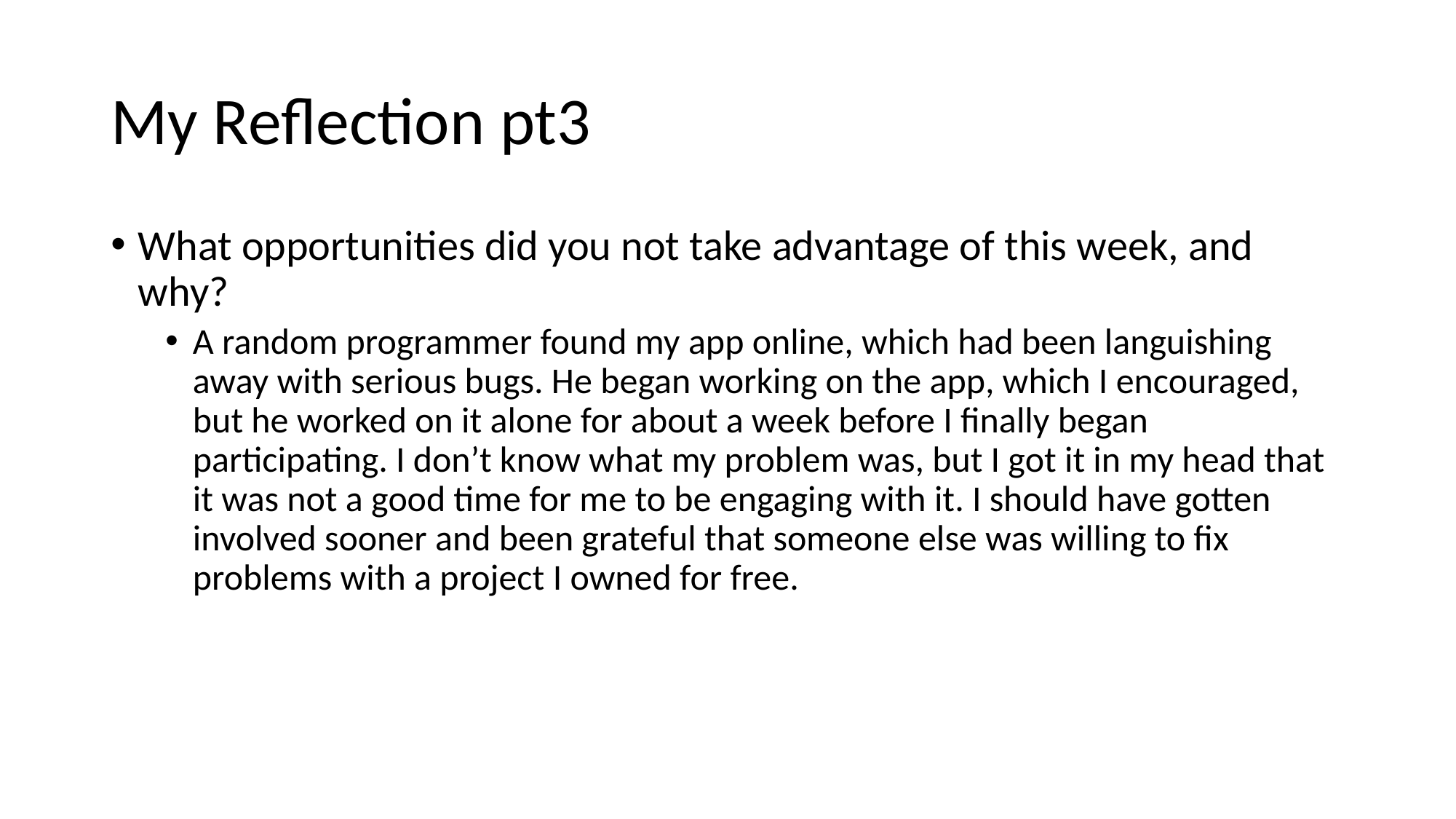

# My Reflection pt3
What opportunities did you not take advantage of this week, and why?
A random programmer found my app online, which had been languishing away with serious bugs. He began working on the app, which I encouraged, but he worked on it alone for about a week before I finally began participating. I don’t know what my problem was, but I got it in my head that it was not a good time for me to be engaging with it. I should have gotten involved sooner and been grateful that someone else was willing to fix problems with a project I owned for free.